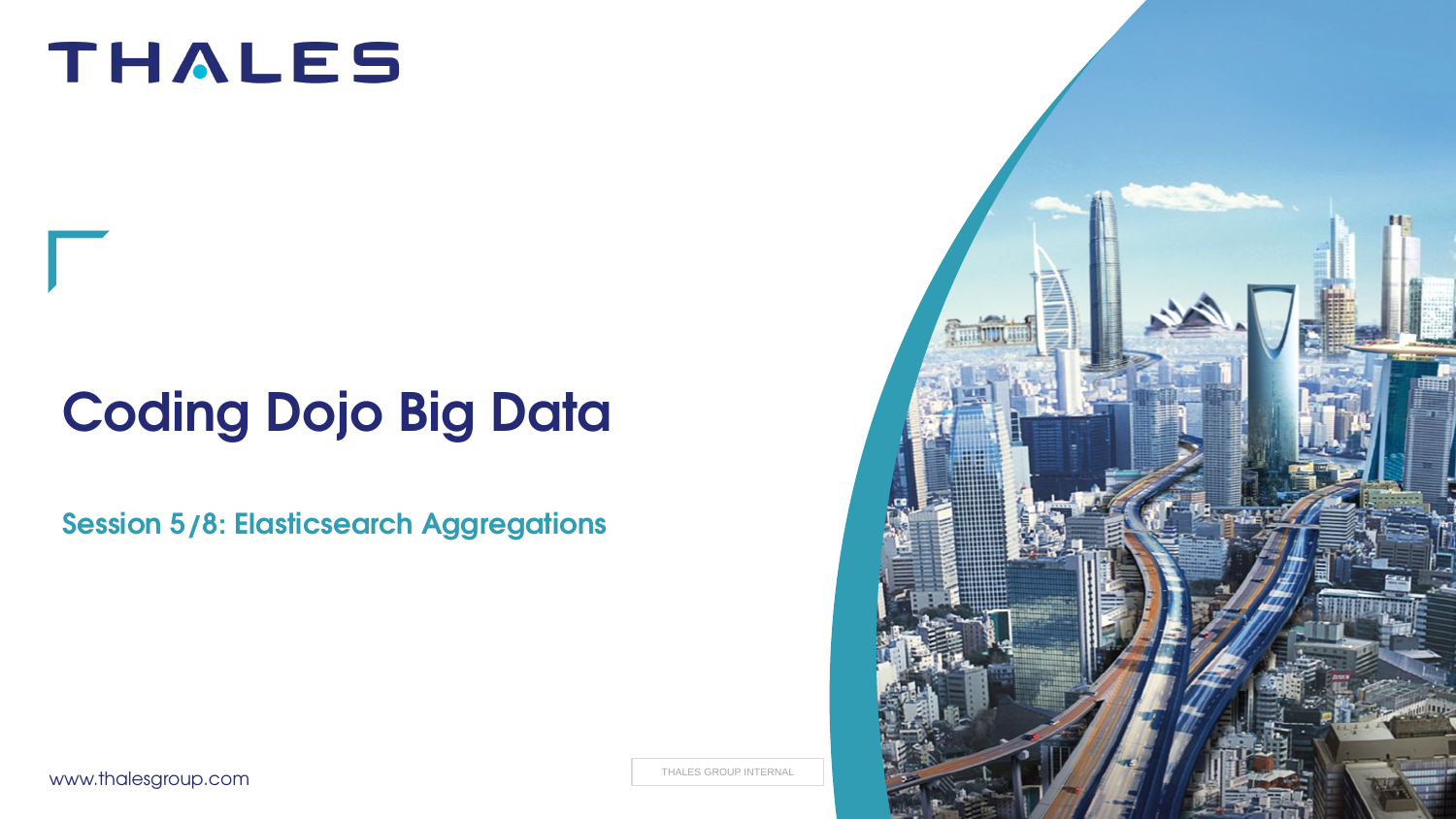

# Coding Dojo Big Data
Session 5/8: Elasticsearch Aggregations